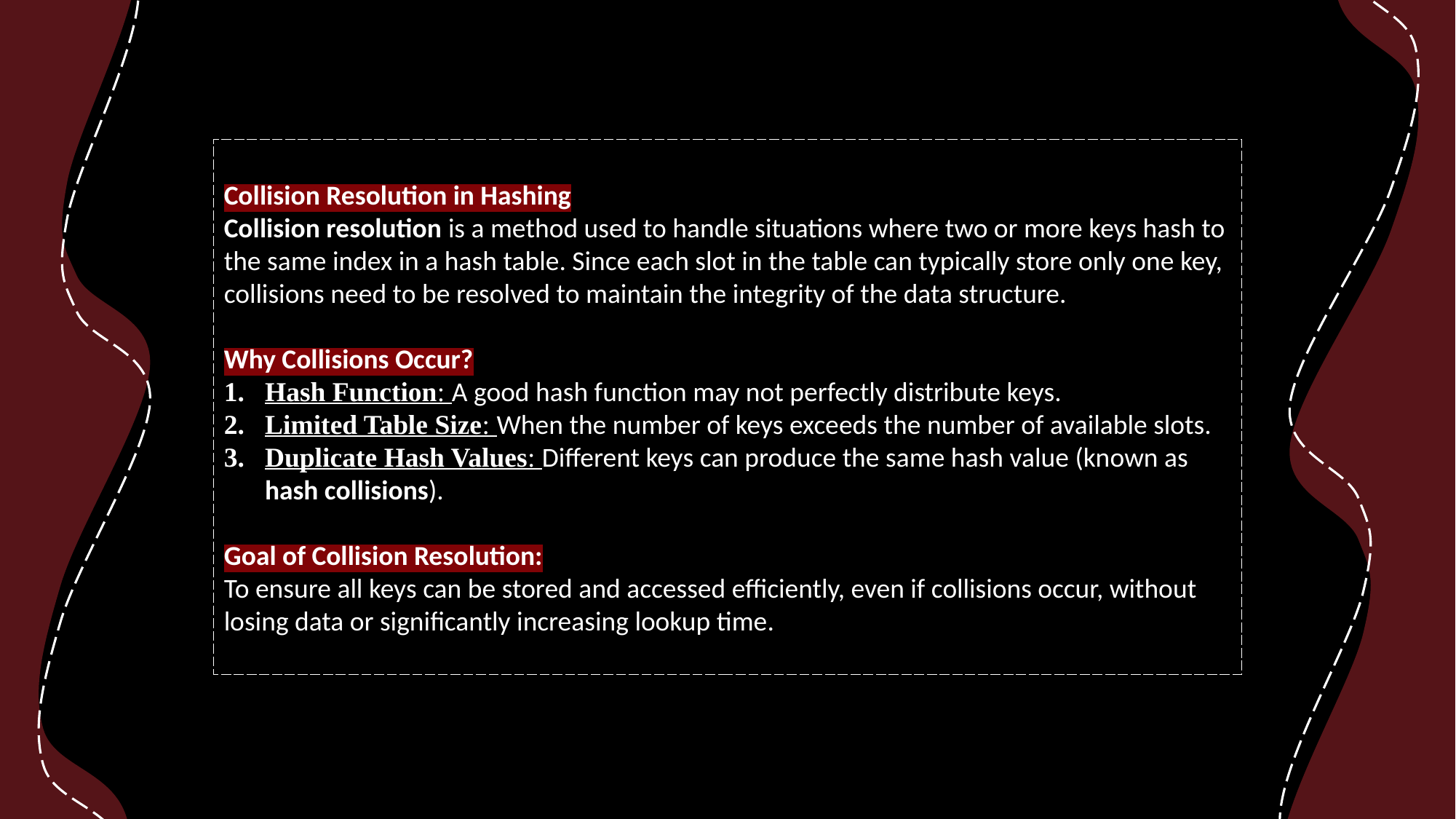

Collision Resolution in Hashing
Collision resolution is a method used to handle situations where two or more keys hash to the same index in a hash table. Since each slot in the table can typically store only one key, collisions need to be resolved to maintain the integrity of the data structure.

Why Collisions Occur?
Hash Function: A good hash function may not perfectly distribute keys.
Limited Table Size: When the number of keys exceeds the number of available slots.
Duplicate Hash Values: Different keys can produce the same hash value (known as hash collisions).

Goal of Collision Resolution:
To ensure all keys can be stored and accessed efficiently, even if collisions occur, without losing data or significantly increasing lookup time.